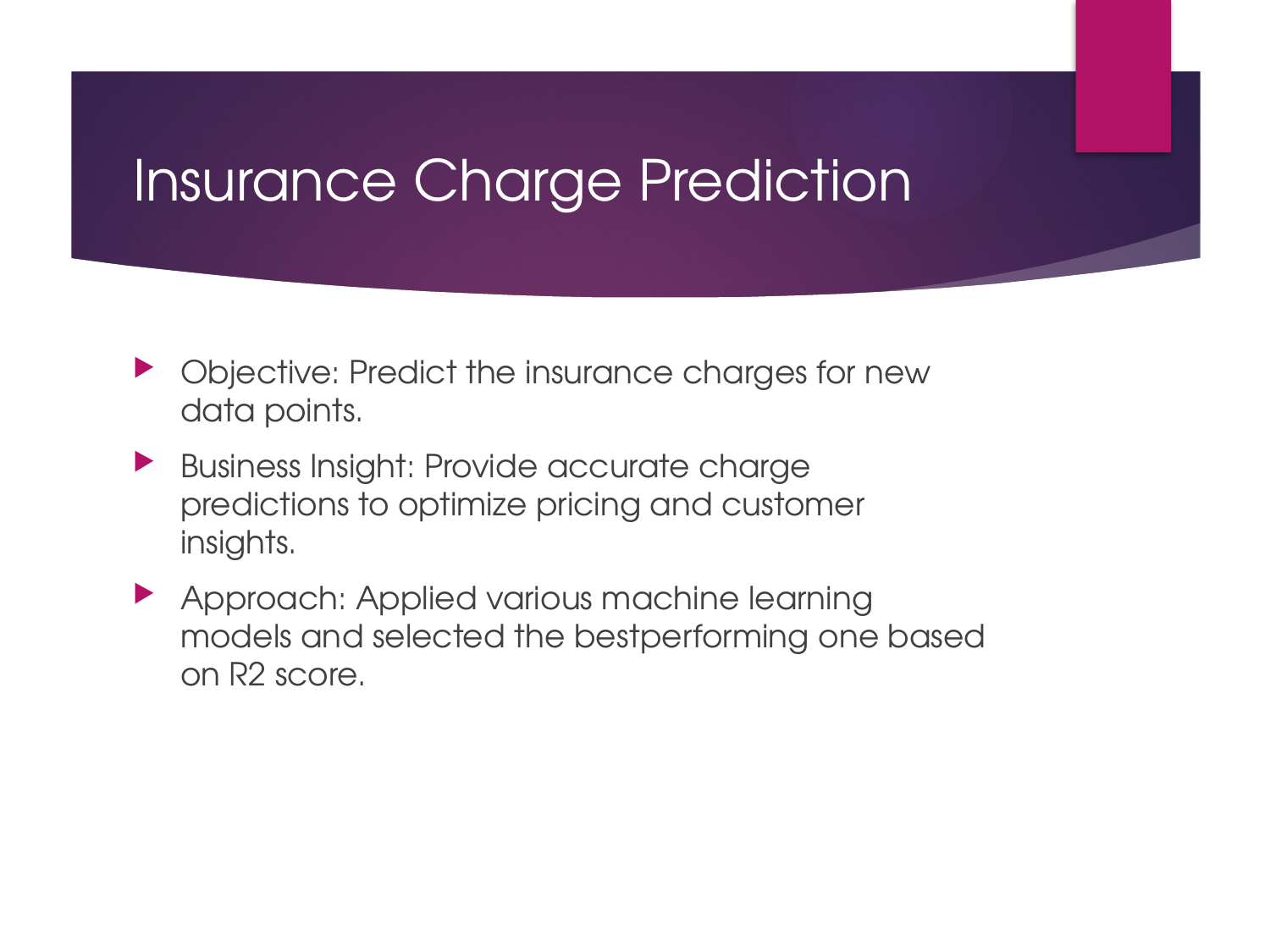

# Insurance Charge Prediction
Objective: Predict the insurance charges for new data points.
Business Insight: Provide accurate charge predictions to optimize pricing and customer insights.
Approach: Applied various machine learning models and selected the bestperforming one based on R2 score.